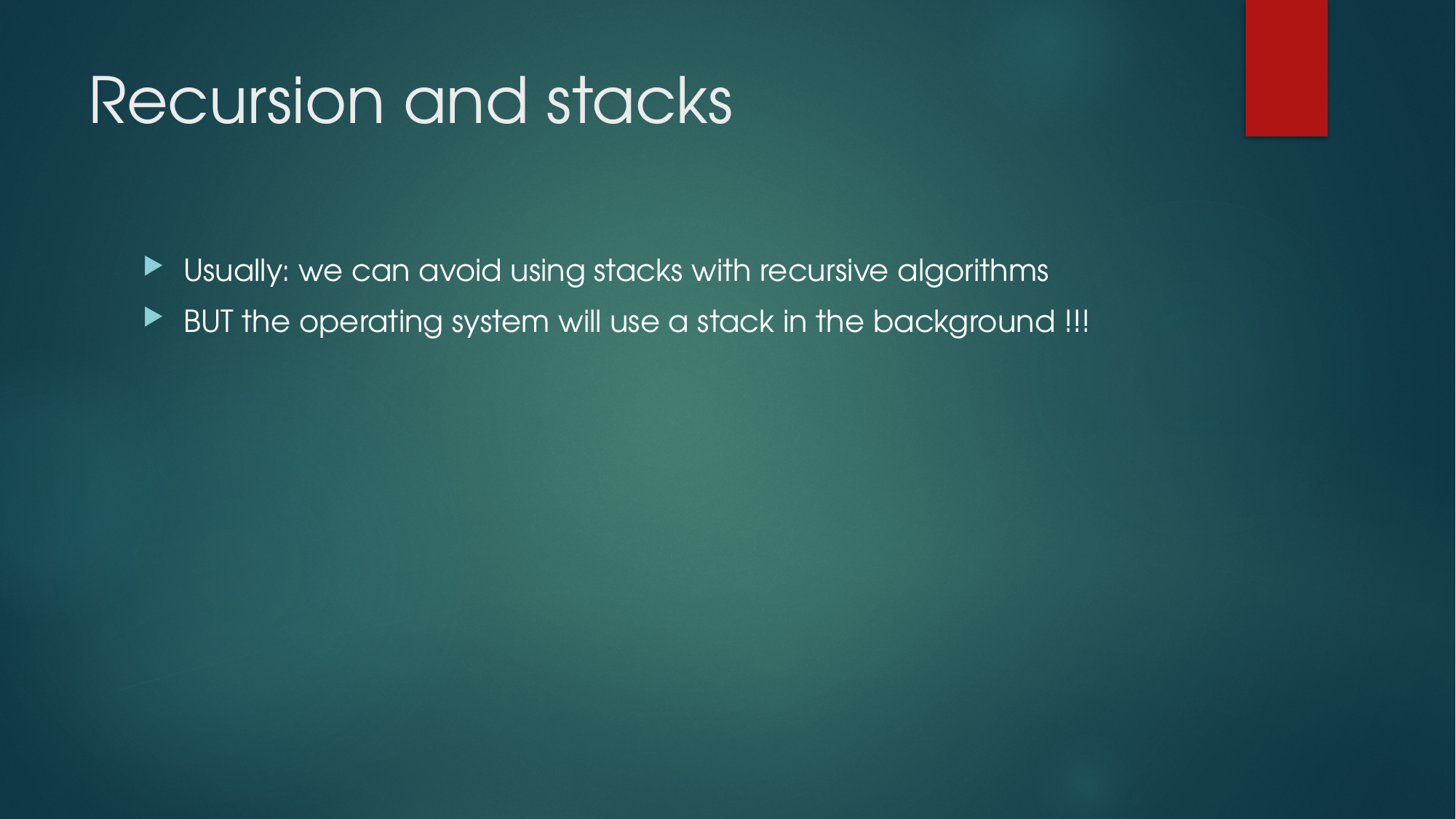

# Recursion and stacks
Usually: we can avoid using stacks with recursive algorithms
BUT the operating system will use a stack in the background !!!